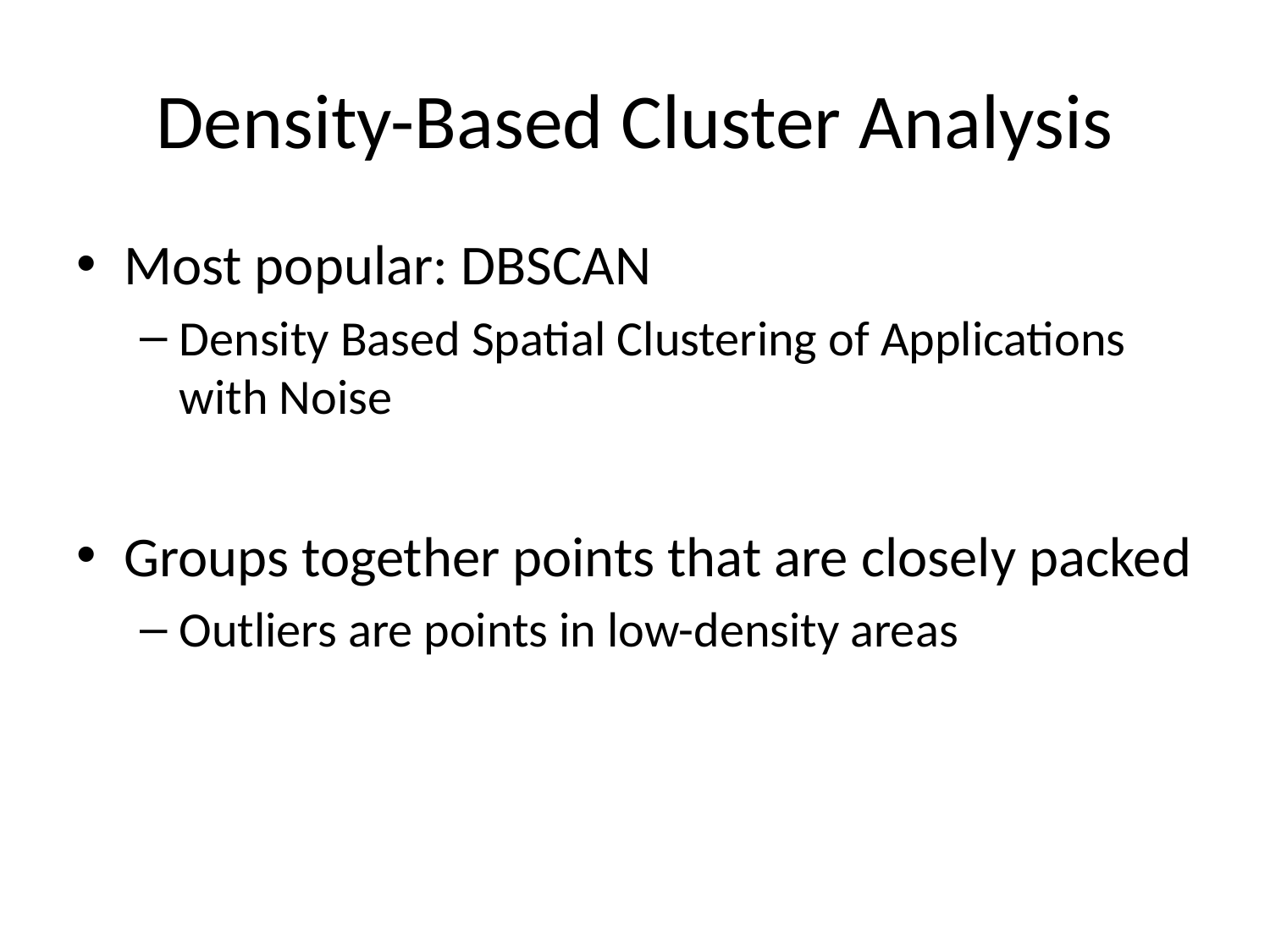

# Density-Based Cluster Analysis
Most popular: DBSCAN
Density Based Spatial Clustering of Applications with Noise

Groups together points that are closely packed
Outliers are points in low-density areas